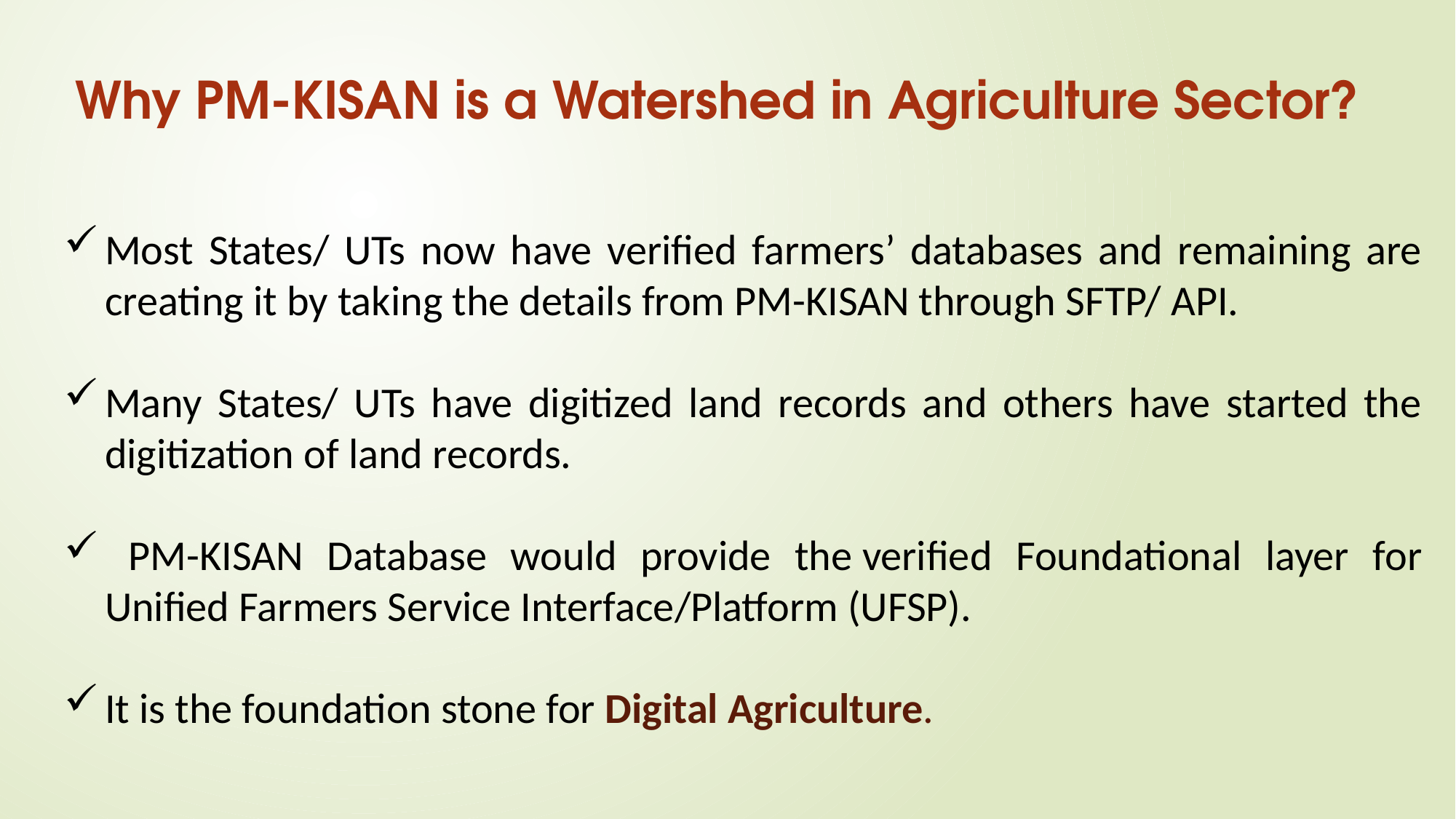

# Why PM-KISAN is a Watershed in Agriculture Sector?

Most States/ UTs now have verified farmers’ databases and remaining are creating it by taking the details from PM-KISAN through SFTP/ API.

Many States/ UTs have digitized land records and others have started the digitization of land records.

 PM-KISAN Database would provide the verified Foundational layer for Unified Farmers Service Interface/Platform (UFSP).

It is the foundation stone for Digital Agriculture.